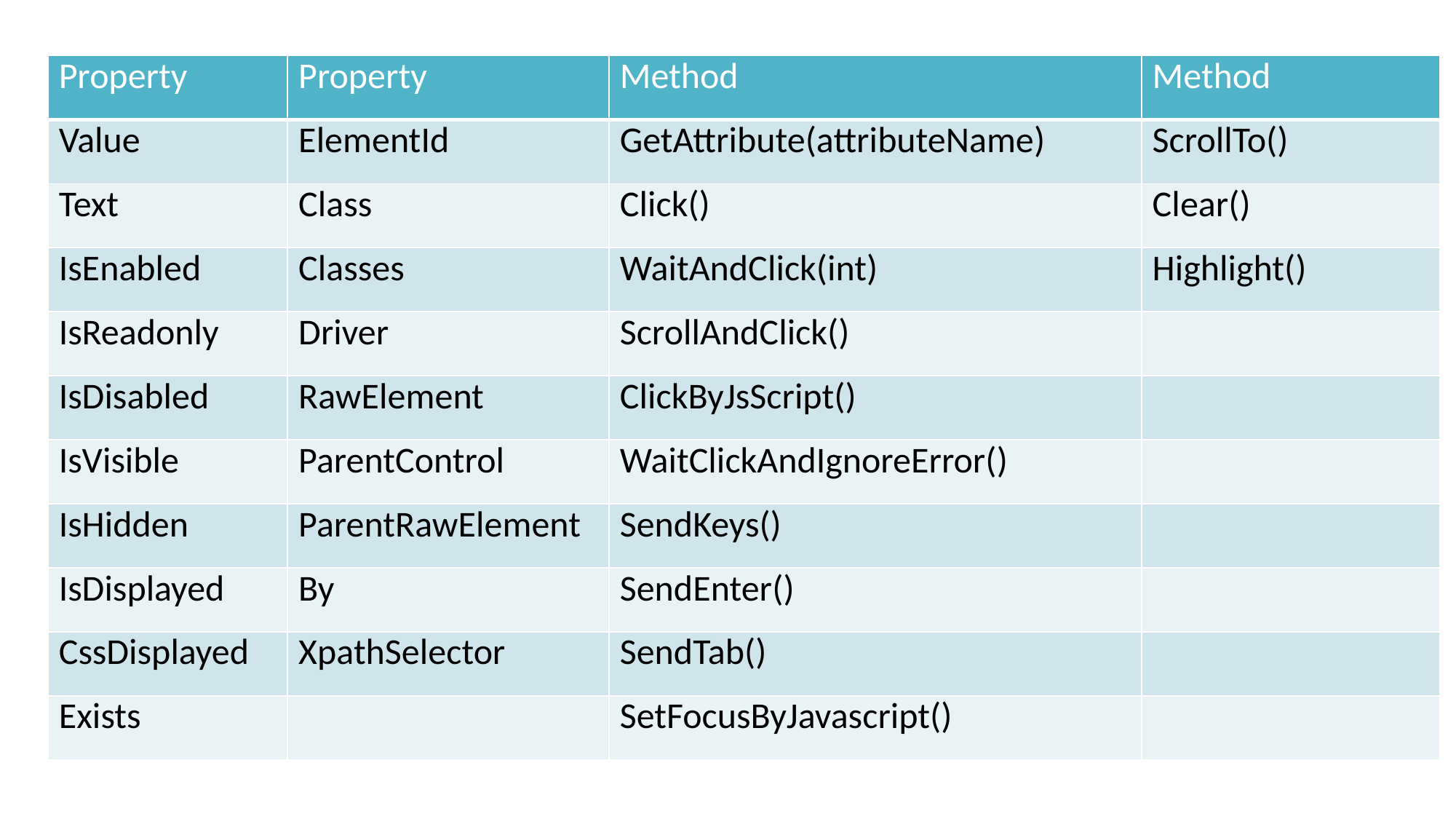

| Property | Property | Method | Method |
| --- | --- | --- | --- |
| Value | ElementId | GetAttribute(attributeName) | ScrollTo() |
| Text | Class | Click() | Clear() |
| IsEnabled | Classes | WaitAndClick(int) | Highlight() |
| IsReadonly | Driver | ScrollAndClick() |  |
| IsDisabled | RawElement | ClickByJsScript() |  |
| IsVisible | ParentControl | WaitClickAndIgnoreError() |  |
| IsHidden | ParentRawElement | SendKeys() |  |
| IsDisplayed | By | SendEnter() |  |
| CssDisplayed | XpathSelector | SendTab() |  |
| Exists |  | SetFocusByJavascript() |  |